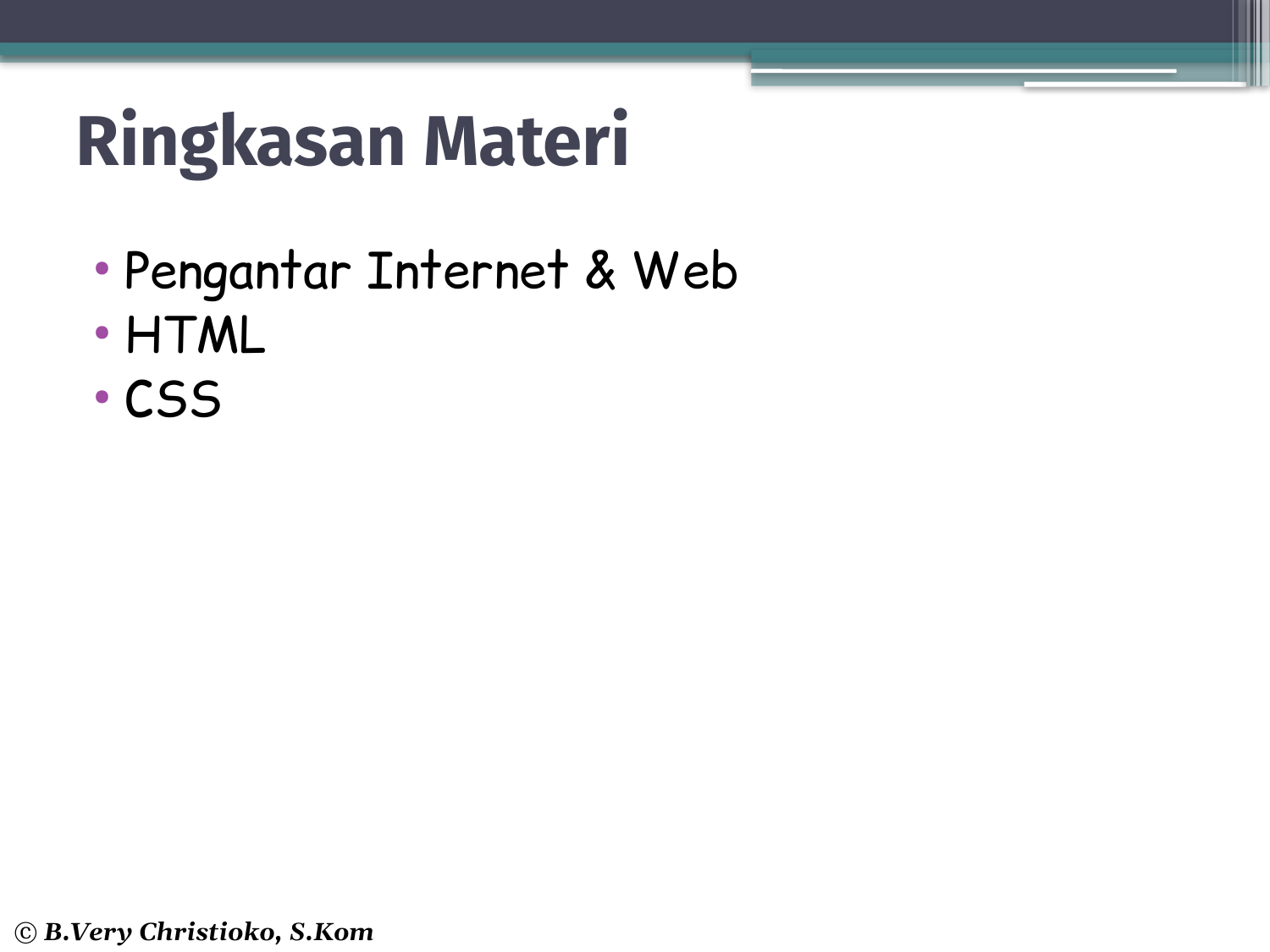

# Ringkasan Materi
Pengantar Internet & Web
HTML
CSS
© B.Very Christioko, S.Kom